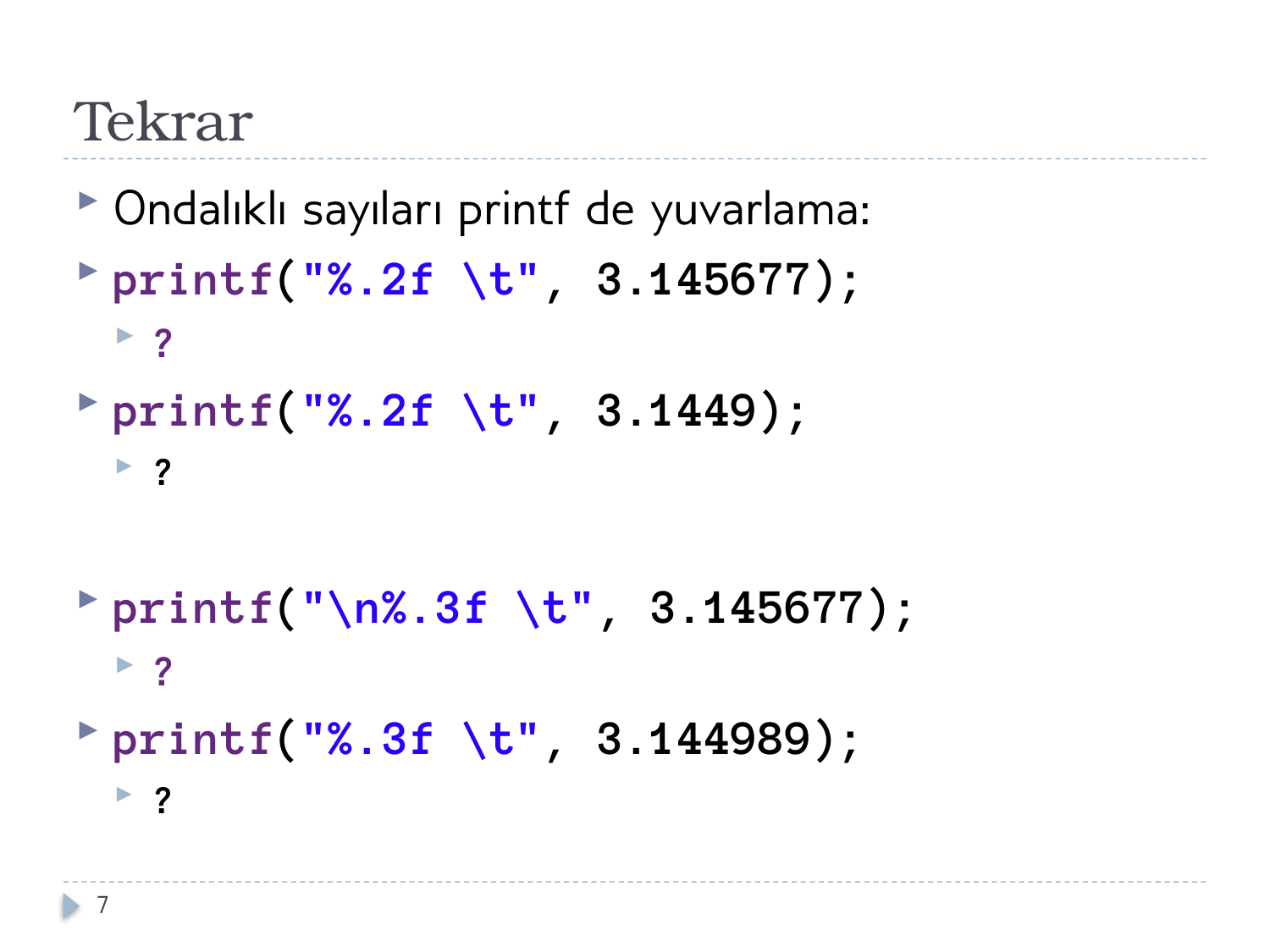

# Tekrar
Ondalıklı sayıları printf de yuvarlama:
printf("%.2f \t", 3.145677);
?
printf("%.2f \t", 3.1449);
?

printf("\n%.3f \t", 3.145677);
?
printf("%.3f \t", 3.144989);
?
7